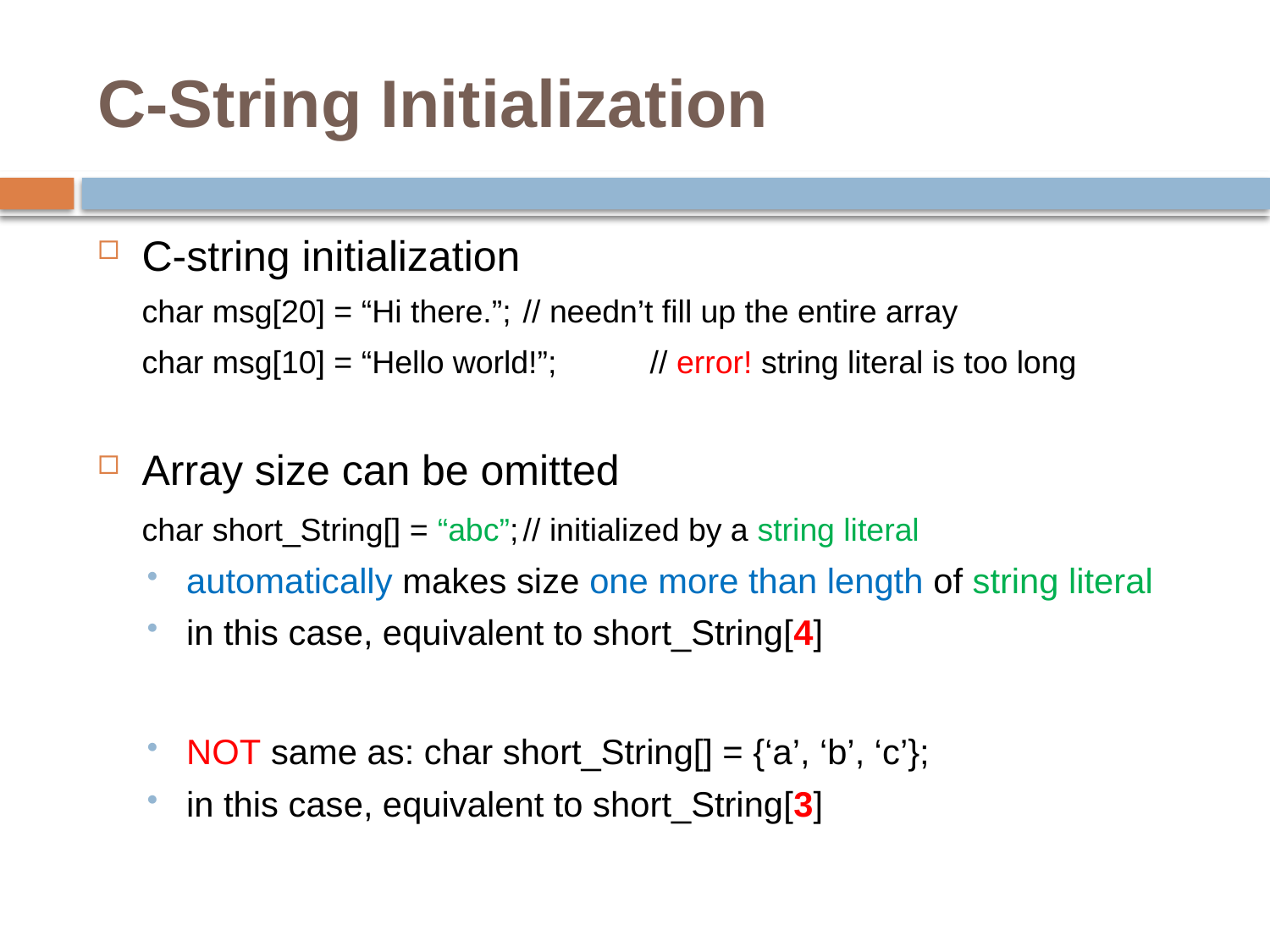

# C-String Initialization
C-string initialization
	char msg[20] = “Hi there.”;	// needn’t fill up the entire array
	char msg[10] = “Hello world!”;	// error! string literal is too long

Array size can be omitted
	char short_String[] = “abc”;	// initialized by a string literal
automatically makes size one more than length of string literal
in this case, equivalent to short_String[4]

NOT same as: char short_String[] = {‘a’, ‘b’, ‘c’};
in this case, equivalent to short_String[3]